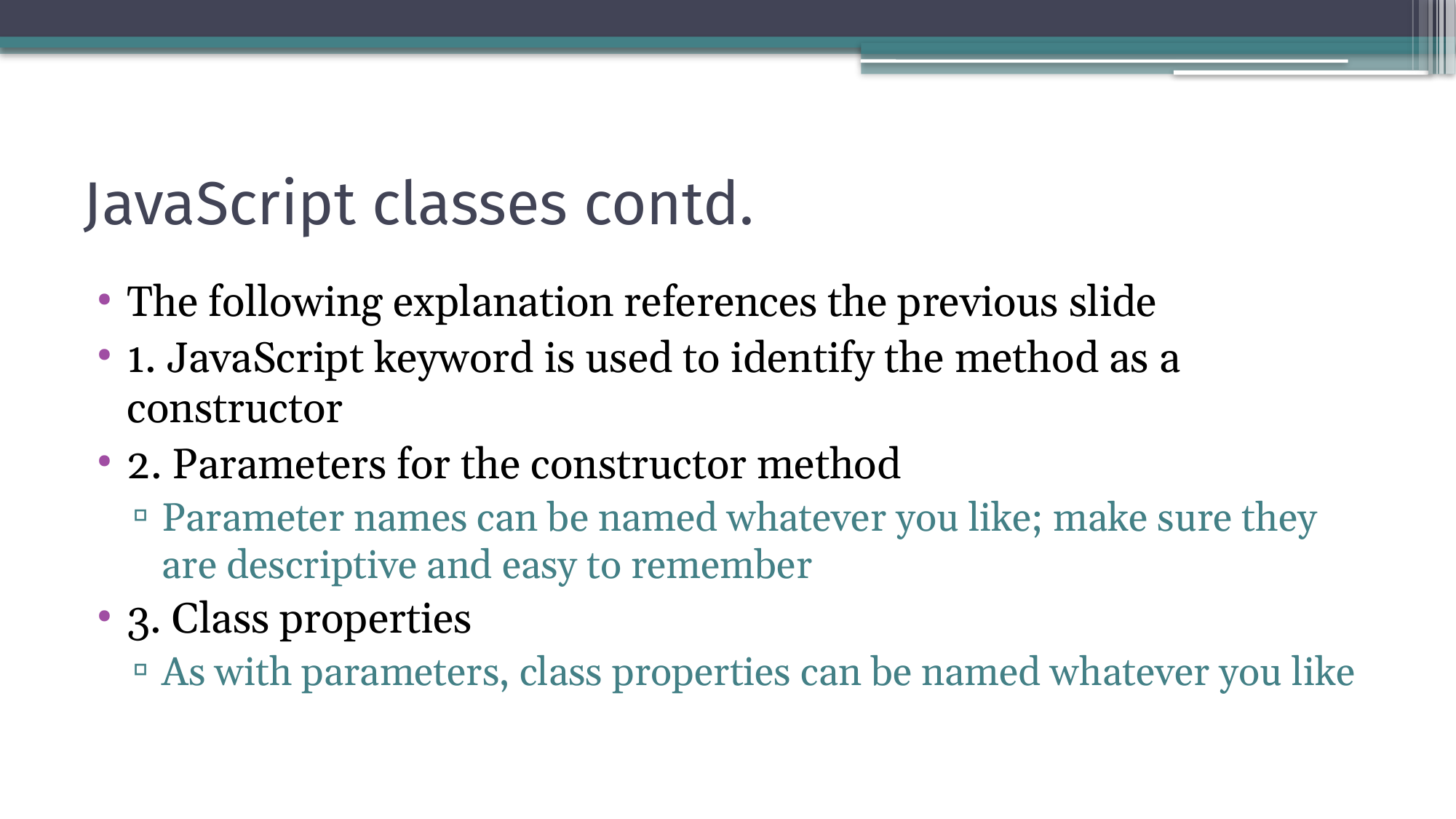

# JavaScript classes contd.
The following explanation references the previous slide
1. JavaScript keyword is used to identify the method as a constructor
2. Parameters for the constructor method
Parameter names can be named whatever you like; make sure they are descriptive and easy to remember
3. Class properties
As with parameters, class properties can be named whatever you like